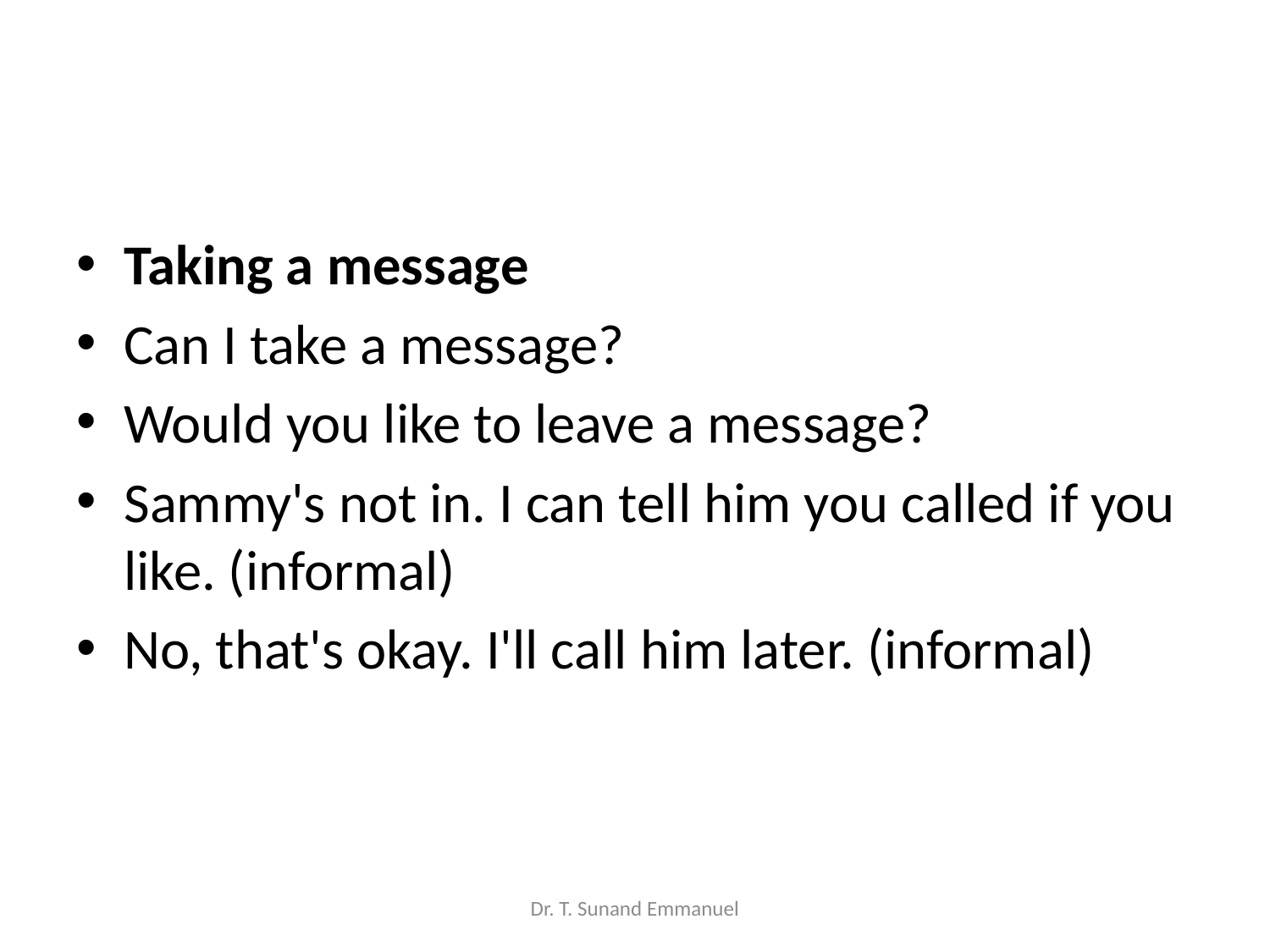

#
Taking a message
Can I take a message?
Would you like to leave a message?
Sammy's not in. I can tell him you called if you like. (informal)
No, that's okay. I'll call him later. (informal)
Dr. T. Sunand Emmanuel